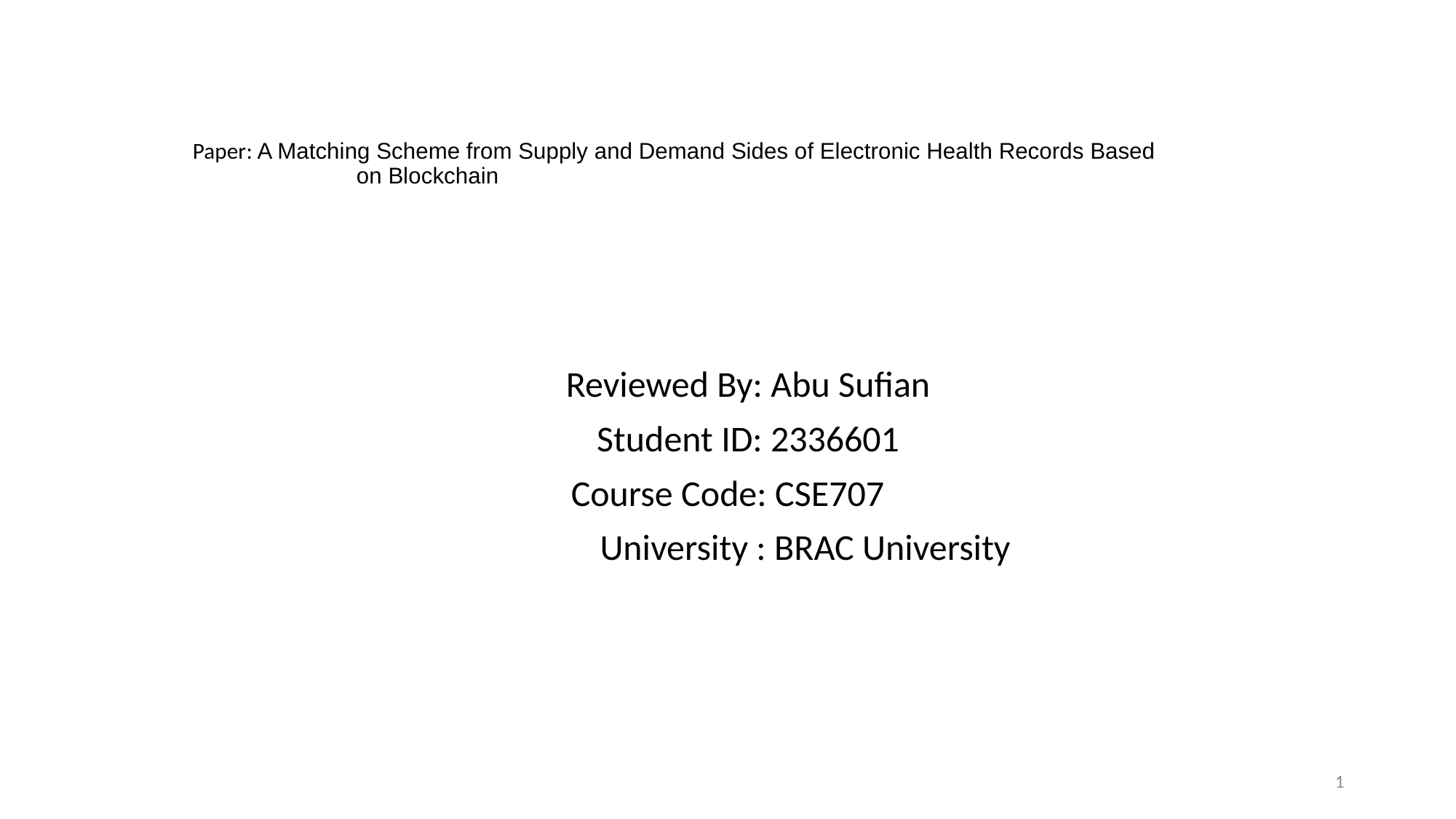

# Paper: A Matching Scheme from Supply and Demand Sides of Electronic Health Records Based 				on Blockchain
     Reviewed By: Abu Sufian
     Student ID: 2336601
Course Code: CSE707
                   University : BRAC University
1